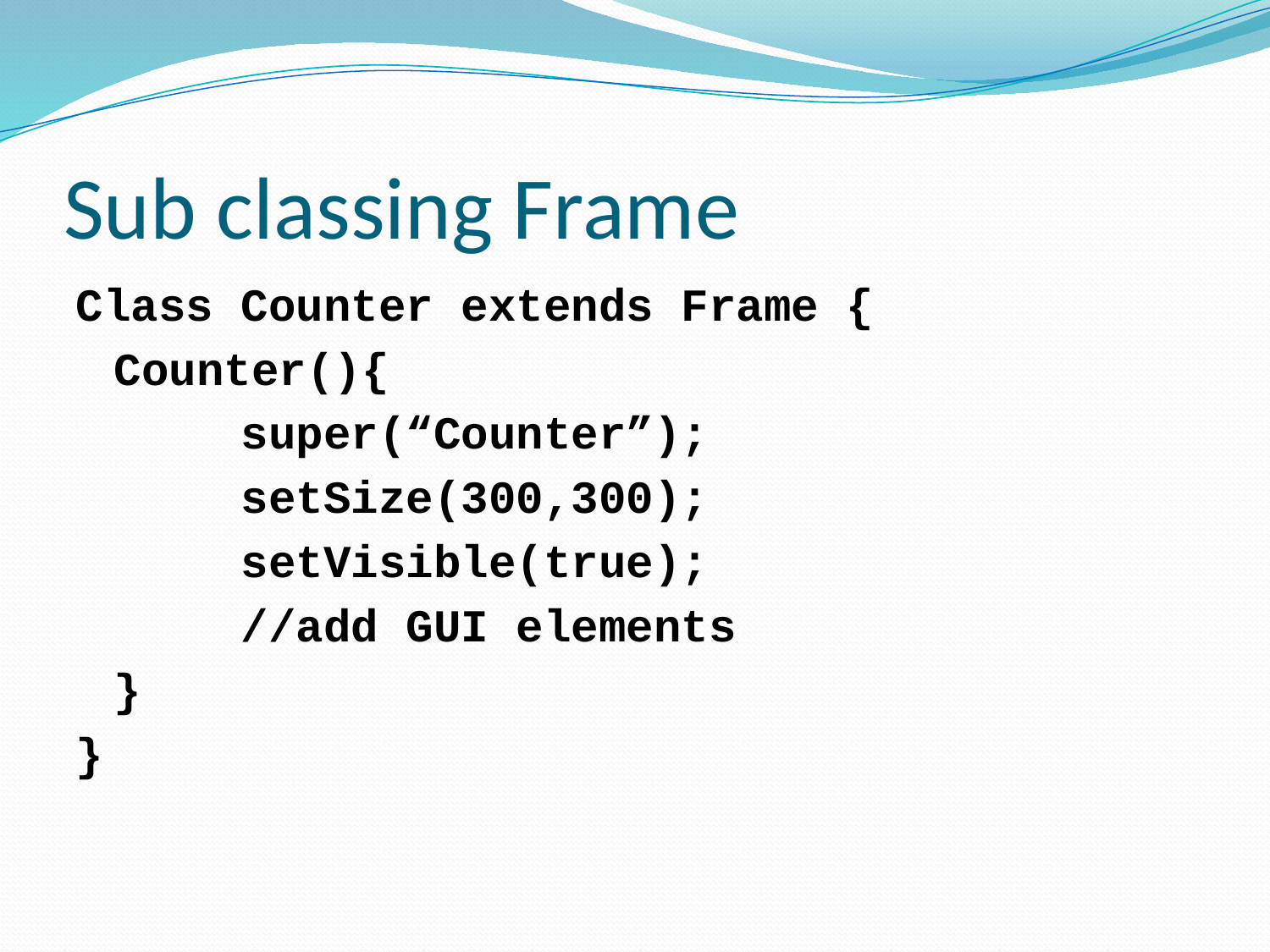

# Sub classing Frame
Class Counter extends Frame {
	Counter(){
		super(“Counter”);
		setSize(300,300);
		setVisible(true);
		//add GUI elements
	}
}